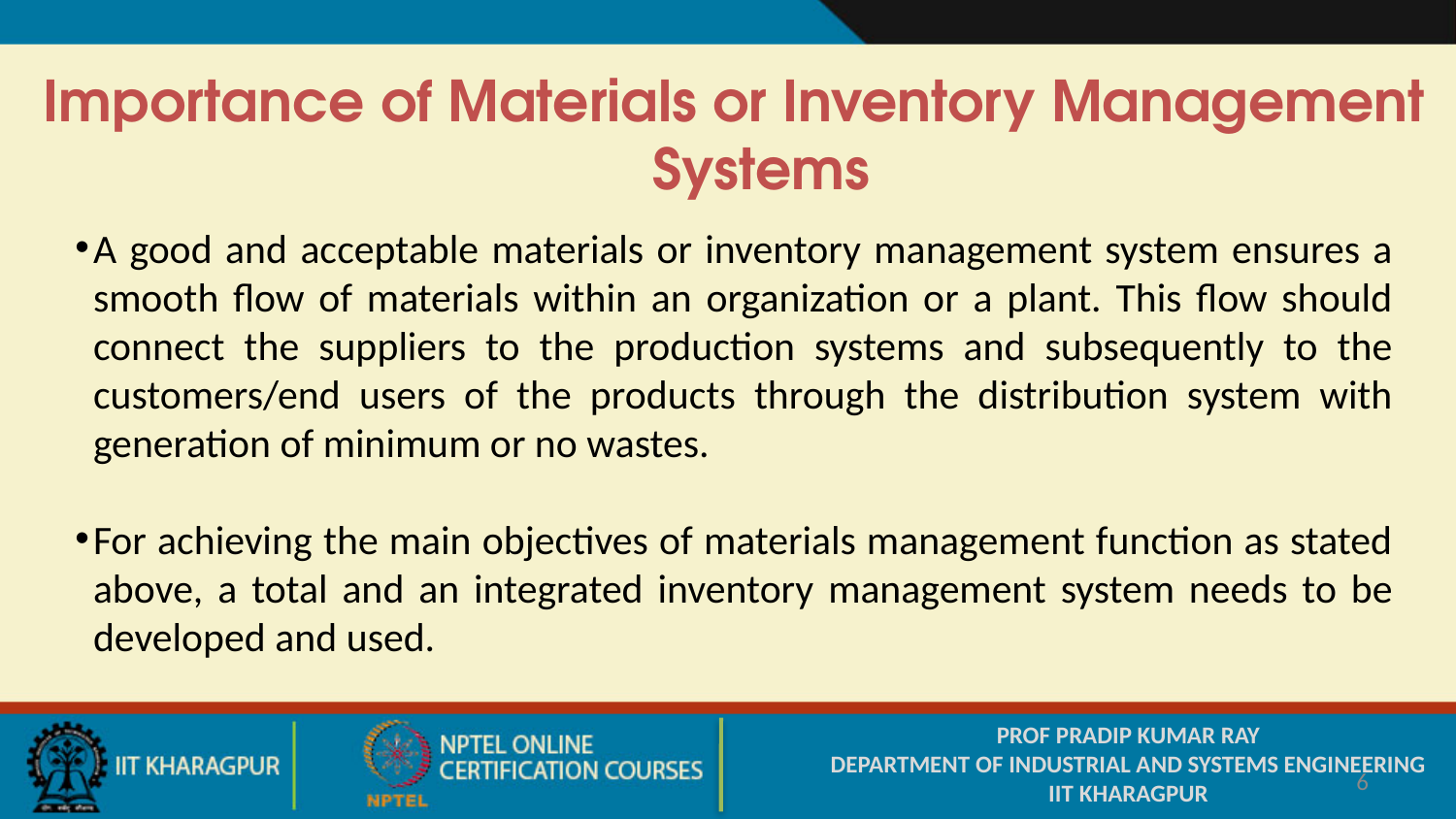

Importance of Materials or Inventory Management Systems
A good and acceptable materials or inventory management system ensures a smooth flow of materials within an organization or a plant. This flow should connect the suppliers to the production systems and subsequently to the customers/end users of the products through the distribution system with generation of minimum or no wastes.

For achieving the main objectives of materials management function as stated above, a total and an integrated inventory management system needs to be developed and used.
PROF PRADIP KUMAR RAY
DEPARTMENT OF INDUSTRIAL AND SYSTEMS ENGINEERING
IIT KHARAGPUR
6